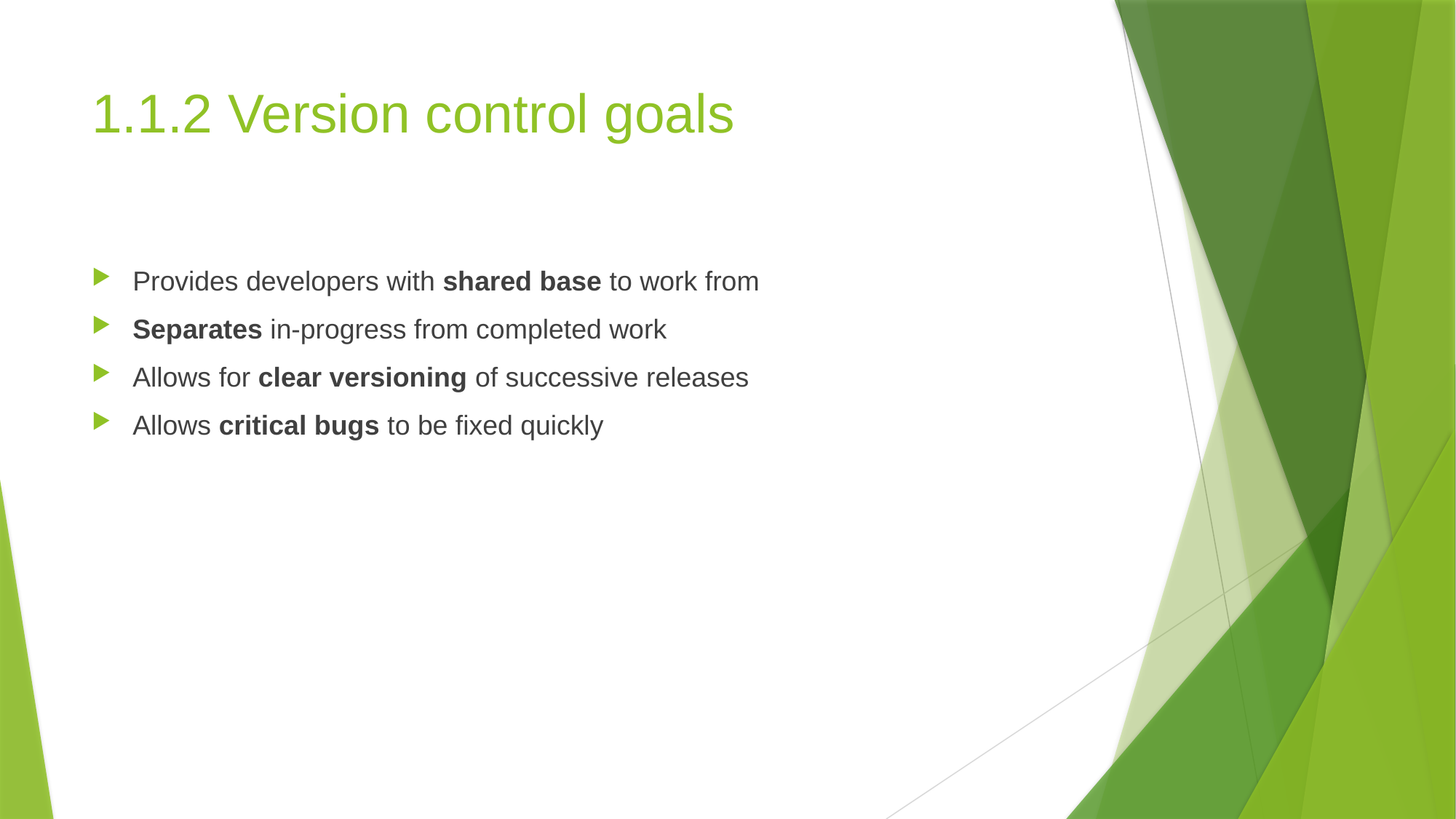

# 1.1.2 Version control goals
Provides developers with shared base to work from
Separates in-progress from completed work
Allows for clear versioning of successive releases
Allows critical bugs to be fixed quickly